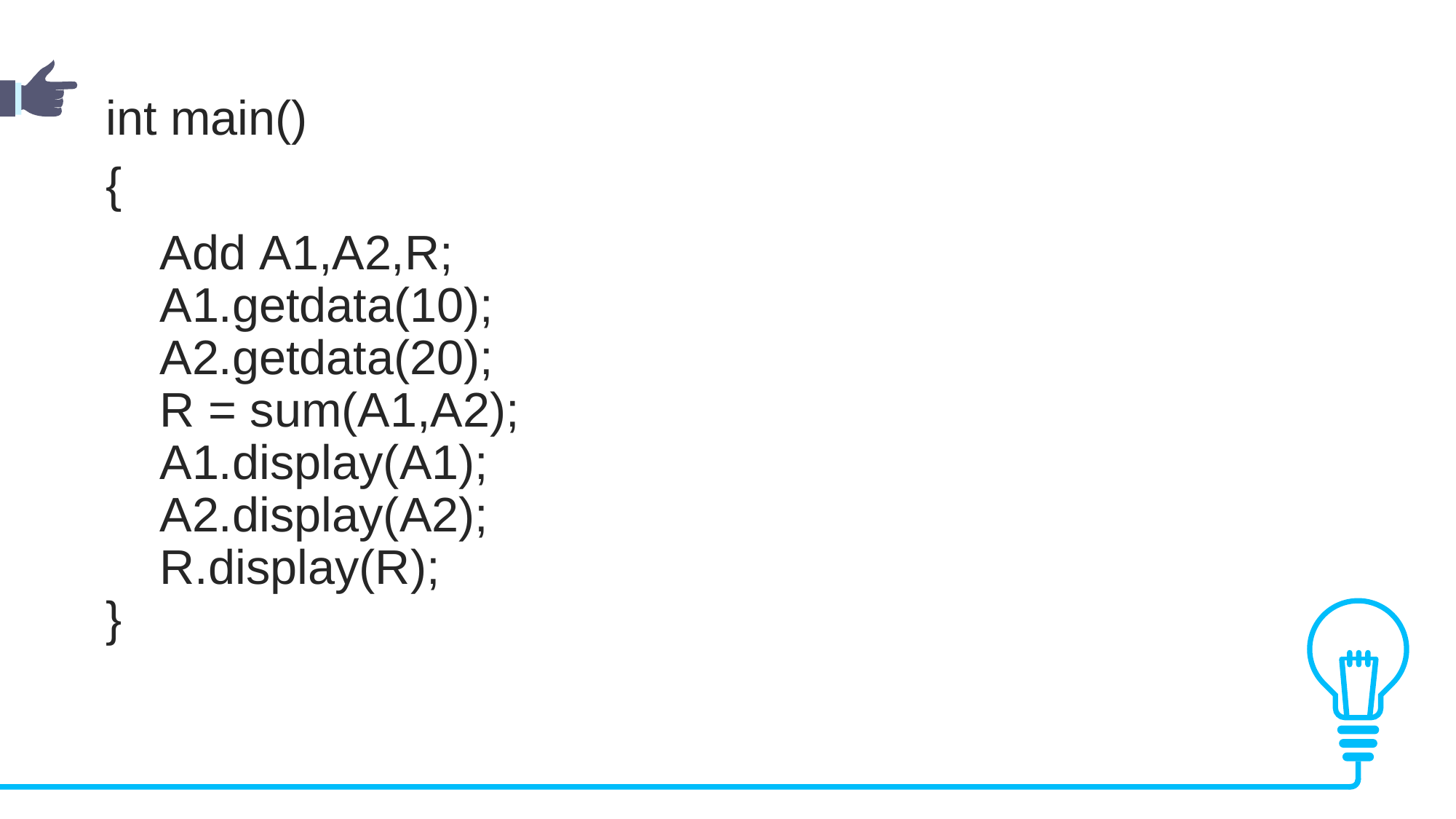

int main()
{
    Add A1,A2,R;
    A1.getdata(10);
    A2.getdata(20);
    R = sum(A1,A2);
    A1.display(A1);
    A2.display(A2);
    R.display(R);
}